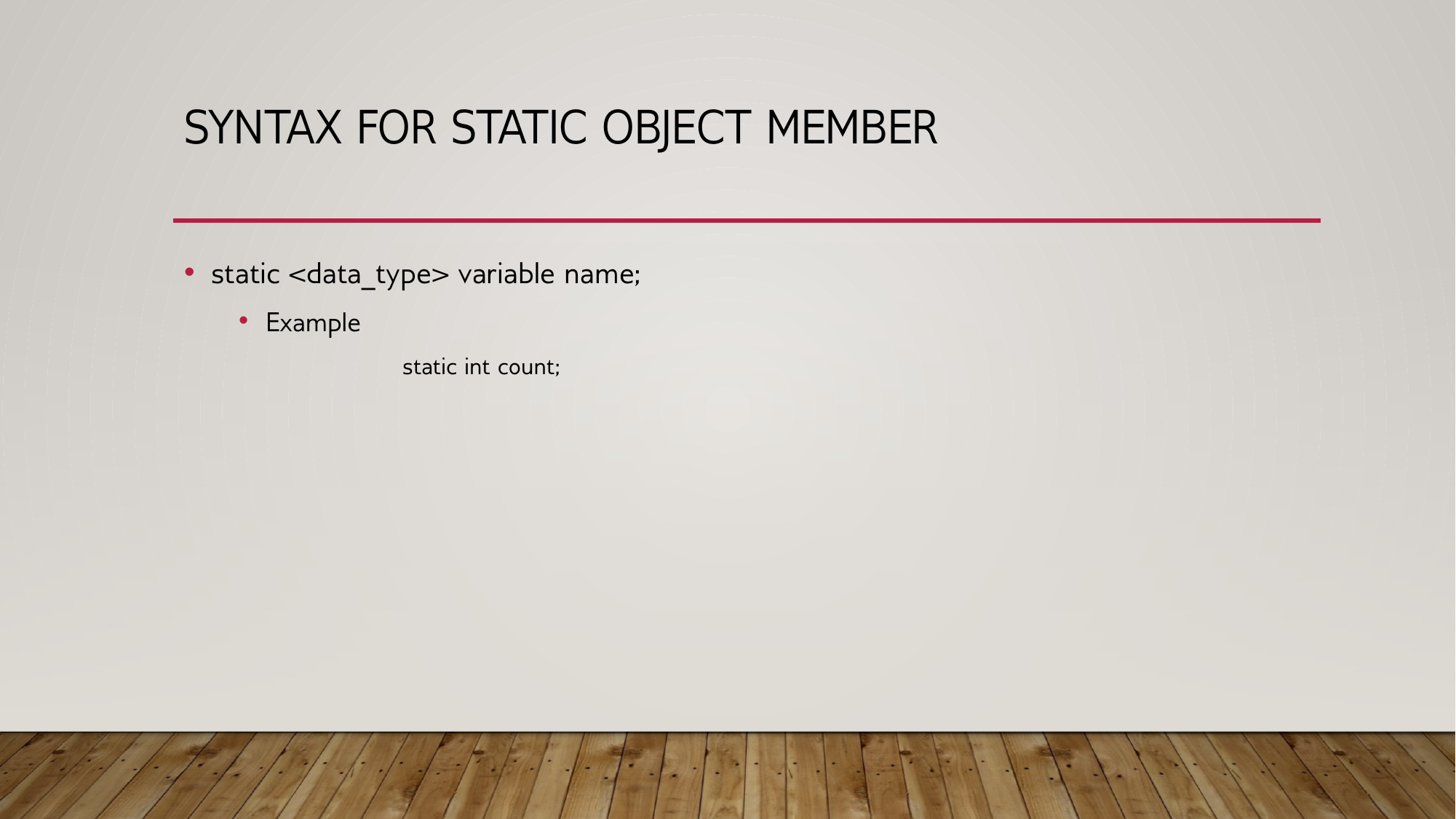

# Syntax for static object member
static <data_type> variable name;
Example
	static int count;